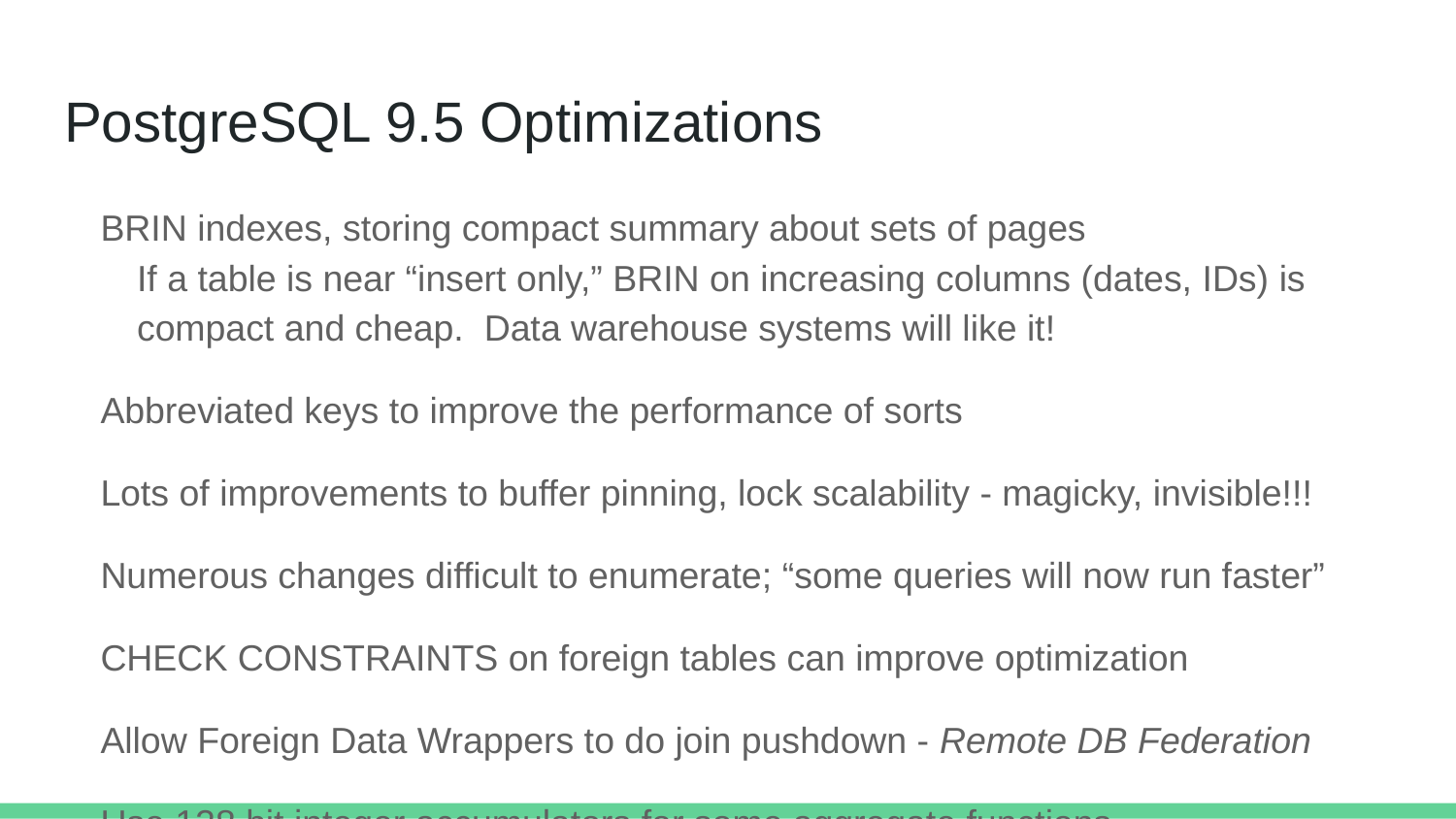

# PostgreSQL 9.5 Optimizations
BRIN indexes, storing compact summary about sets of pages
If a table is near “insert only,” BRIN on increasing columns (dates, IDs) is compact and cheap.  Data warehouse systems will like it!
Abbreviated keys to improve the performance of sorts
Lots of improvements to buffer pinning, lock scalability - magicky, invisible!!!
Numerous changes difficult to enumerate; “some queries will now run faster”
CHECK CONSTRAINTS on foreign tables can improve optimization
Allow Foreign Data Wrappers to do join pushdown - Remote DB Federation
Use 128 bit integer accumulators for some aggregate functions
Improved array performance in pl/pgsql